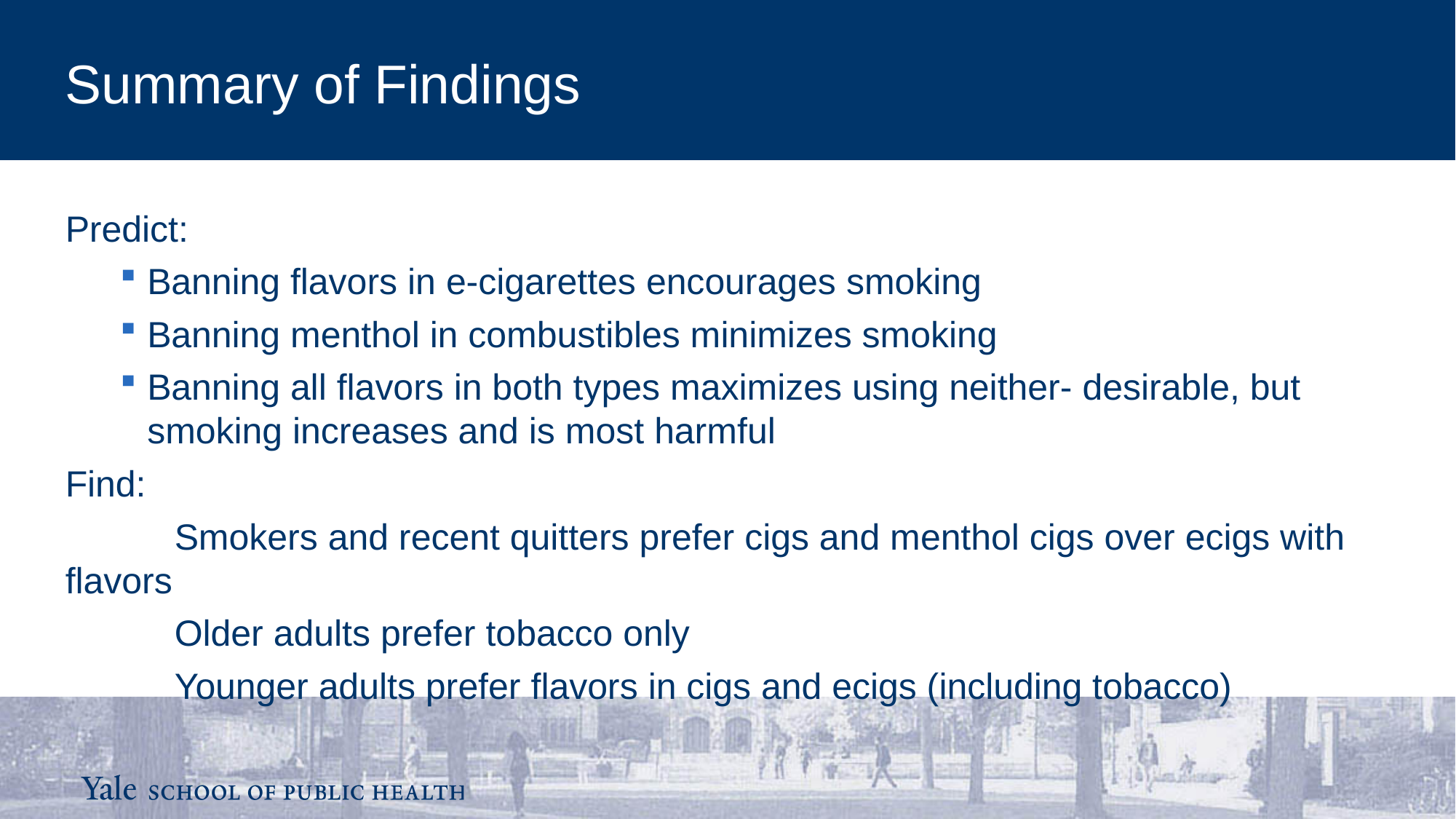

Summary of Findings

Predict:
Banning flavors in e-cigarettes encourages smoking
Banning menthol in combustibles minimizes smoking
Banning all flavors in both types maximizes using neither- desirable, but smoking increases and is most harmful
Find:
	Smokers and recent quitters prefer cigs and menthol cigs over ecigs with flavors
	Older adults prefer tobacco only
	Younger adults prefer flavors in cigs and ecigs (including tobacco)